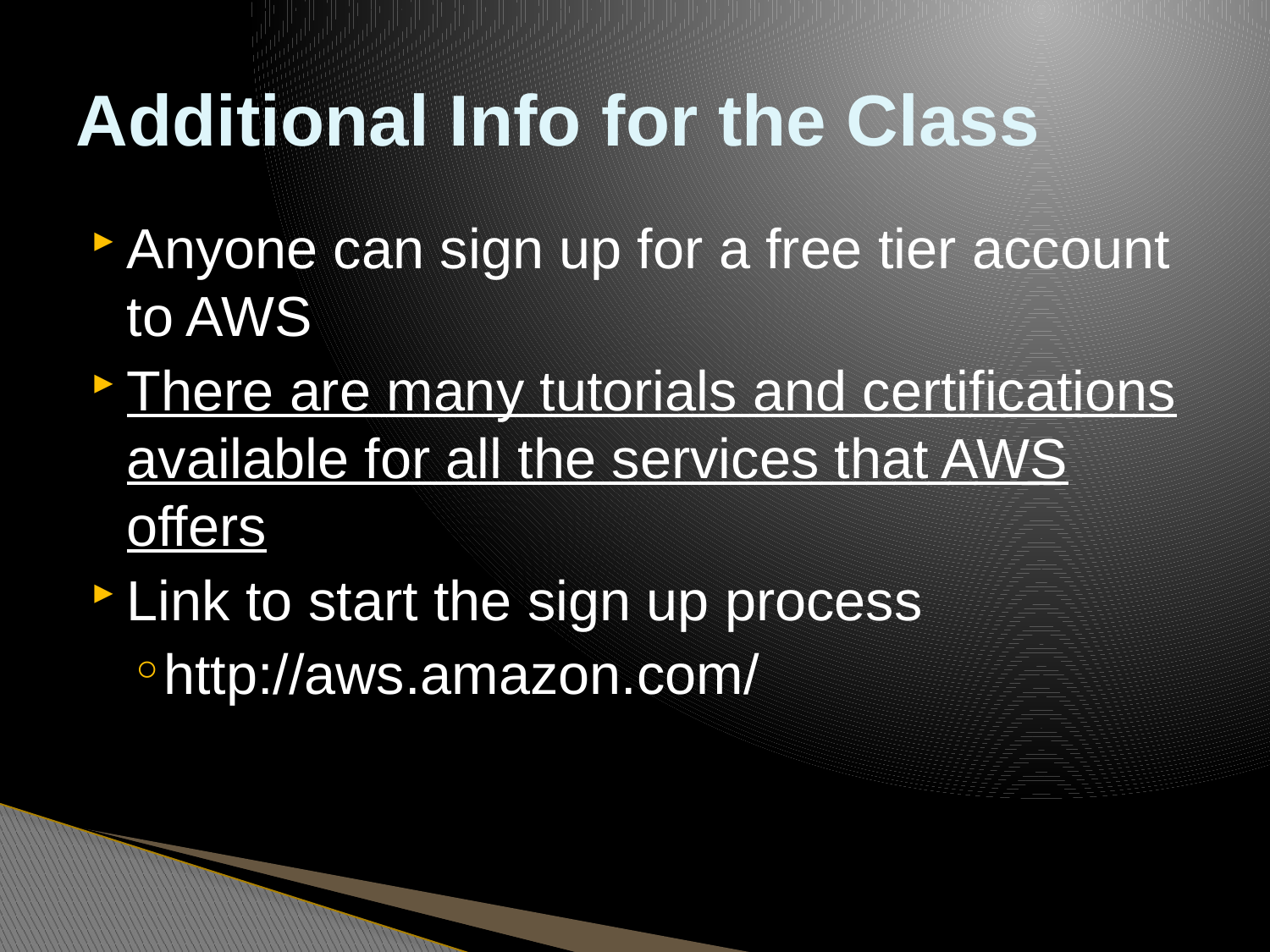

# Additional Info for the Class
Anyone can sign up for a free tier account to AWS
There are many tutorials and certifications available for all the services that AWS offers
Link to start the sign up process
http://aws.amazon.com/